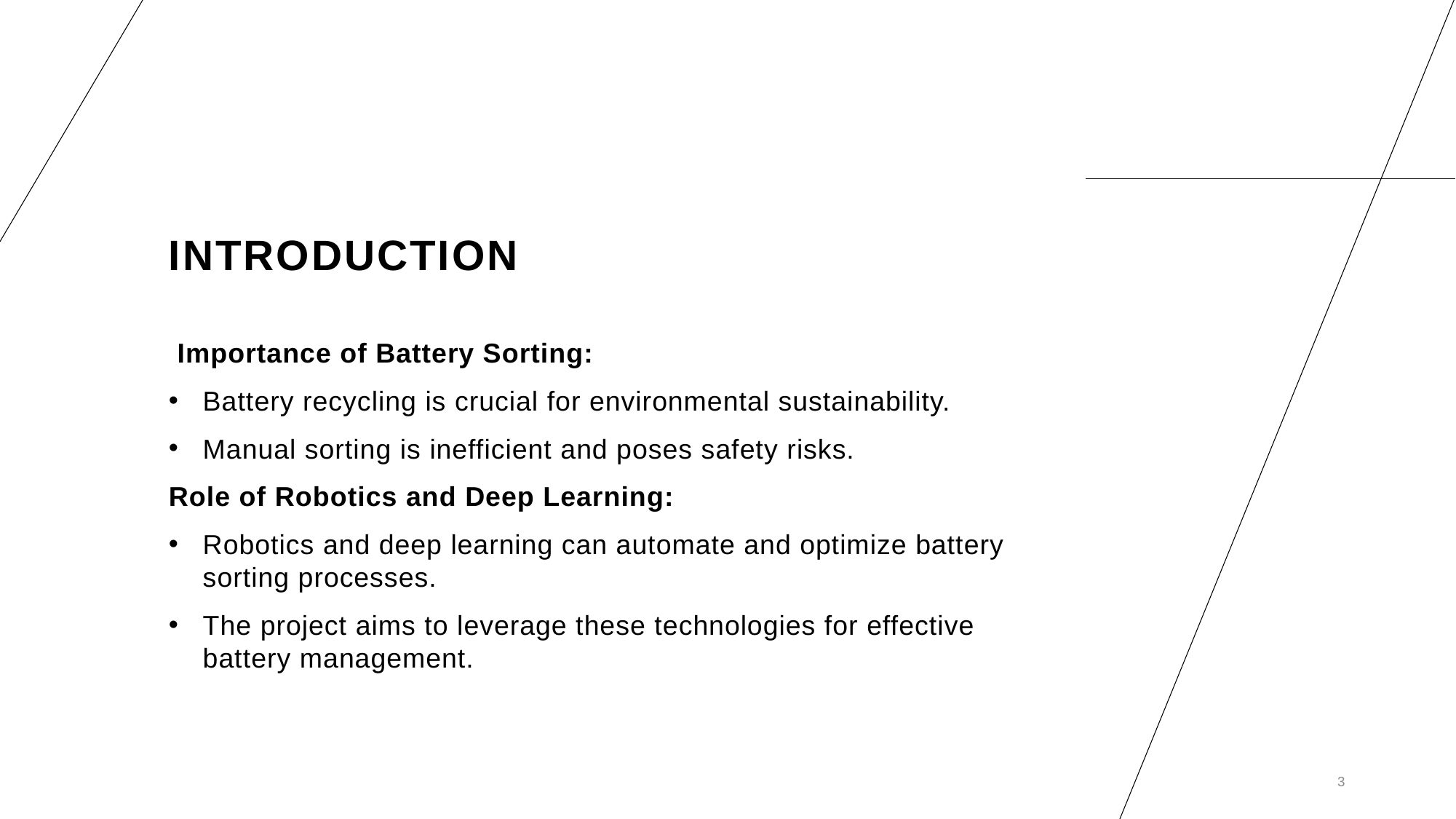

# Introduction
 Importance of Battery Sorting:
Battery recycling is crucial for environmental sustainability.
Manual sorting is inefficient and poses safety risks.
Role of Robotics and Deep Learning:
Robotics and deep learning can automate and optimize battery sorting processes.
The project aims to leverage these technologies for effective battery management.
3